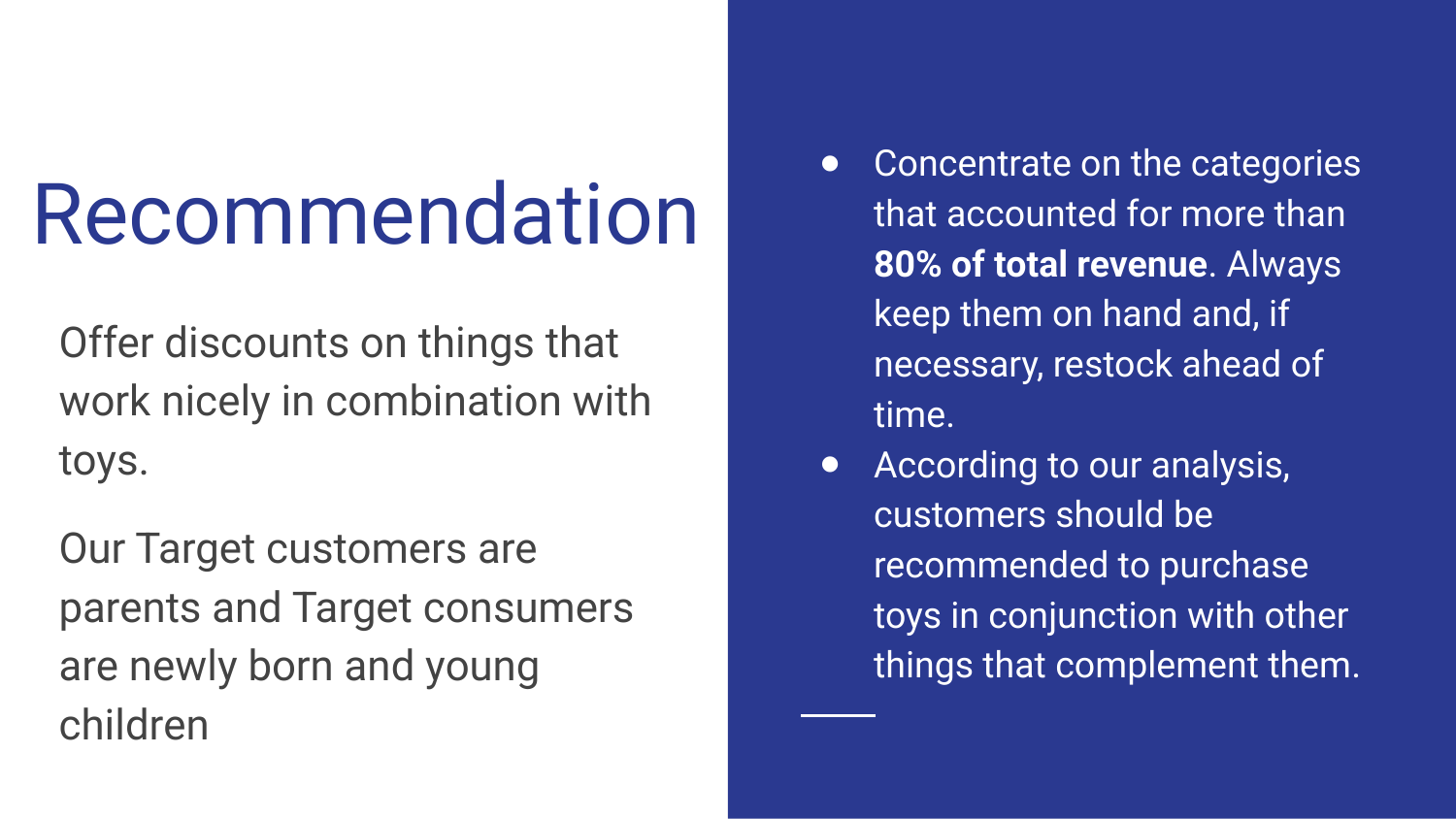

# Recommendation
Concentrate on the categories that accounted for more than 80% of total revenue. Always keep them on hand and, if necessary, restock ahead of time.
According to our analysis, customers should be recommended to purchase toys in conjunction with other things that complement them.
Offer discounts on things that work nicely in combination with toys.
Our Target customers are parents and Target consumers are newly born and young children